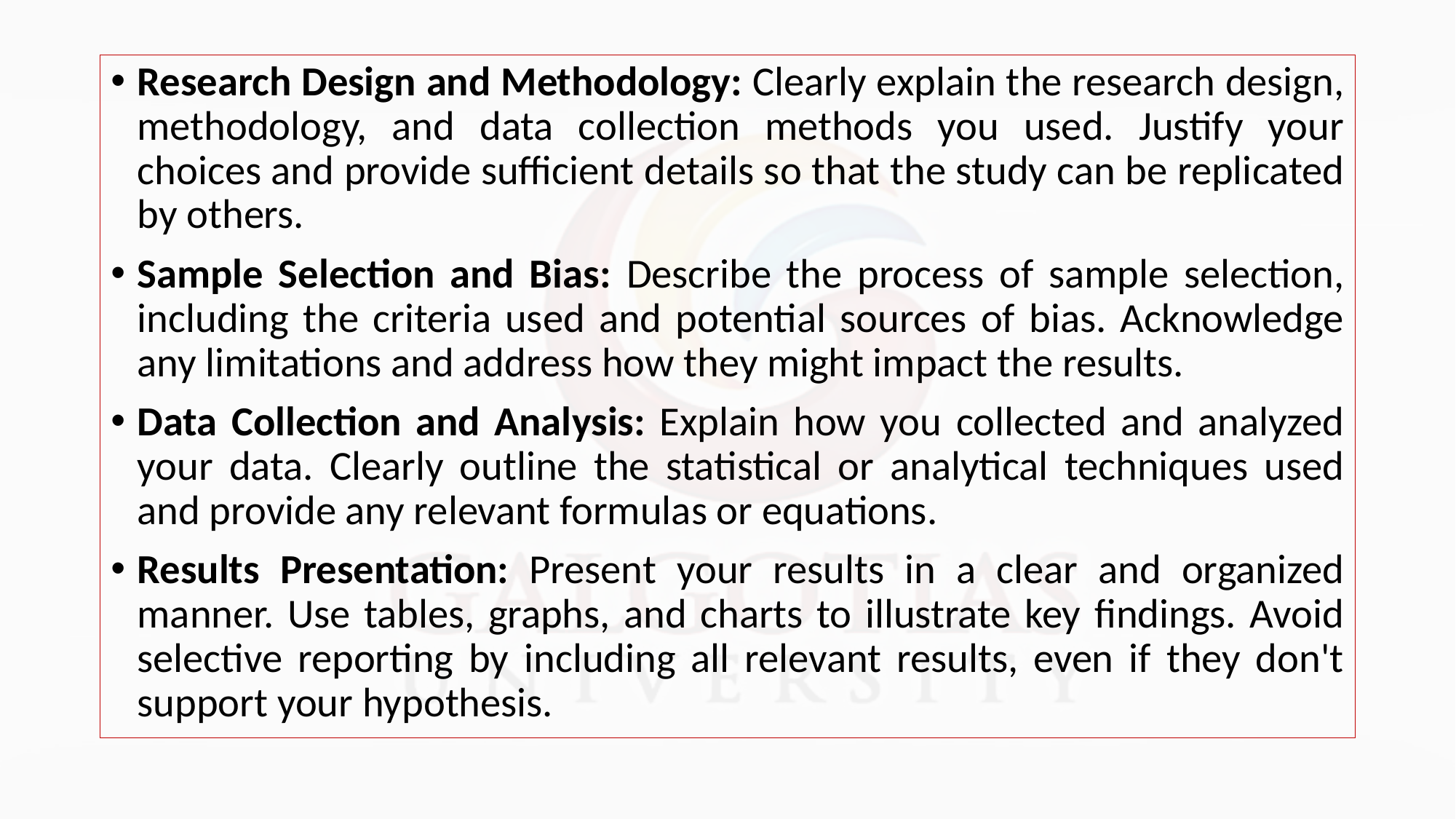

Research Design and Methodology: Clearly explain the research design, methodology, and data collection methods you used. Justify your choices and provide sufficient details so that the study can be replicated by others.
Sample Selection and Bias: Describe the process of sample selection, including the criteria used and potential sources of bias. Acknowledge any limitations and address how they might impact the results.
Data Collection and Analysis: Explain how you collected and analyzed your data. Clearly outline the statistical or analytical techniques used and provide any relevant formulas or equations.
Results Presentation: Present your results in a clear and organized manner. Use tables, graphs, and charts to illustrate key findings. Avoid selective reporting by including all relevant results, even if they don't support your hypothesis.